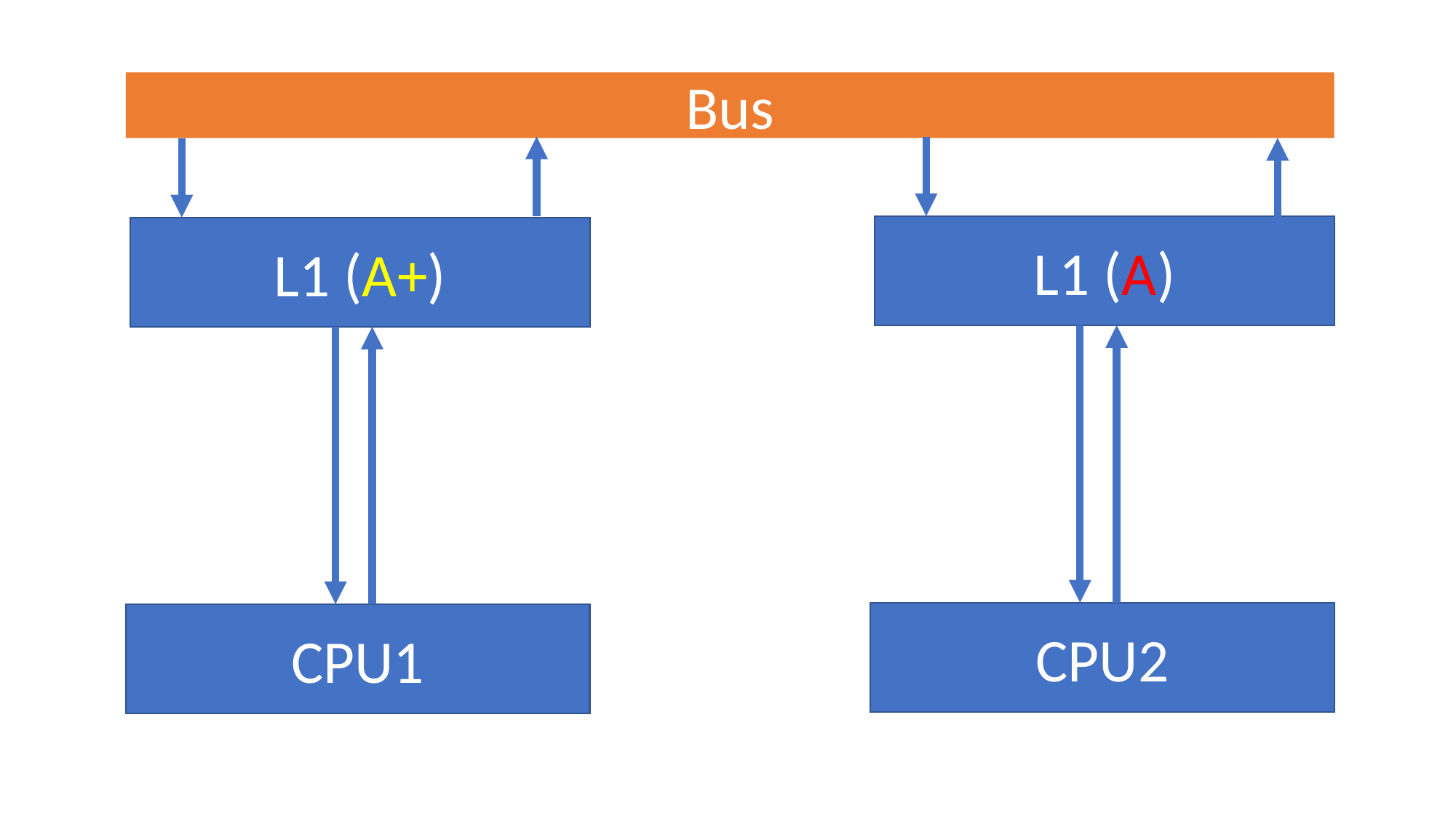

Bus
L1 (A)
L1 (A+)
CPU2
CPU1